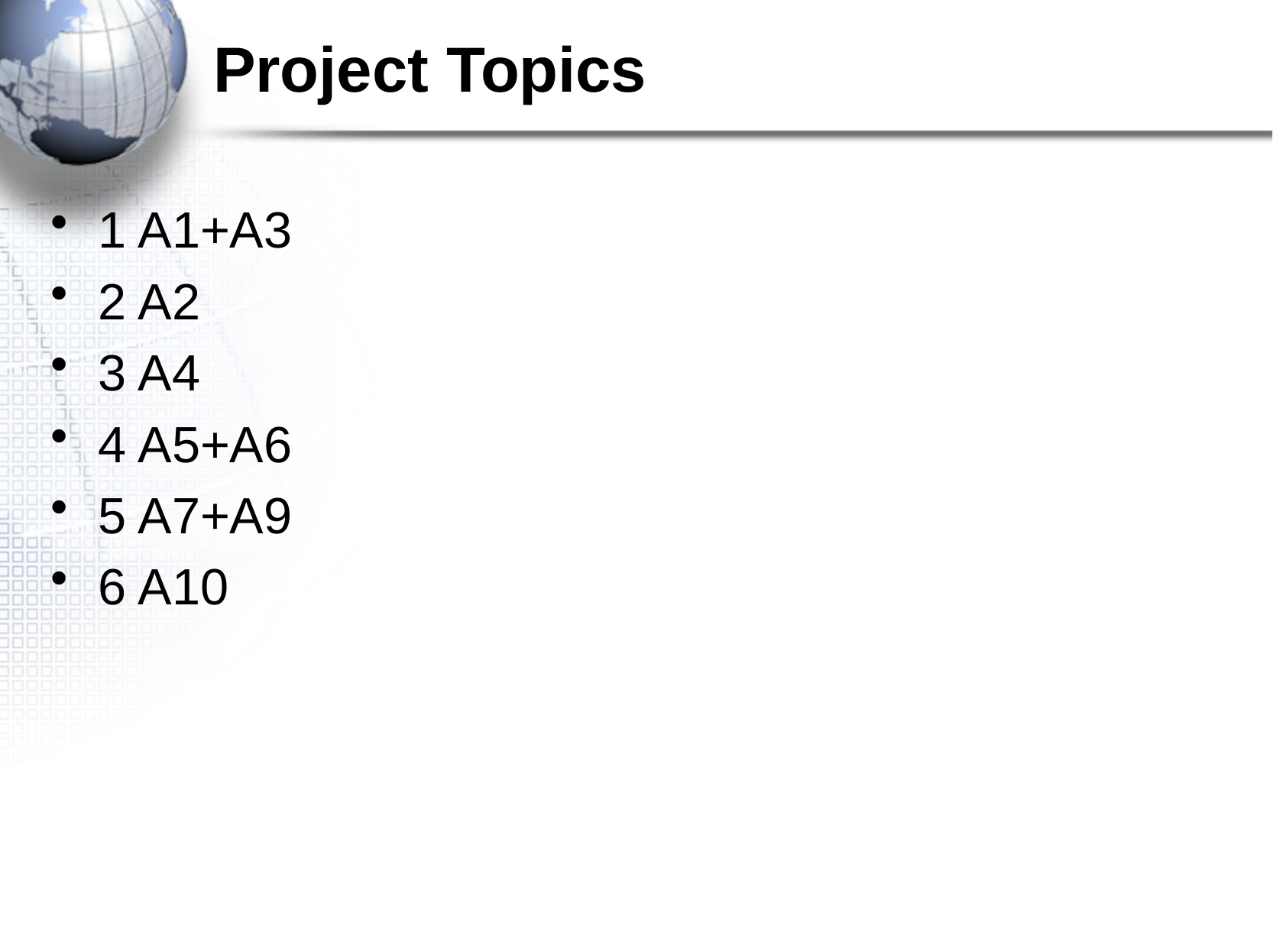

# Project Topics
1 A1+A3
2 A2
3 A4
4 A5+A6
5 A7+A9
6 A10